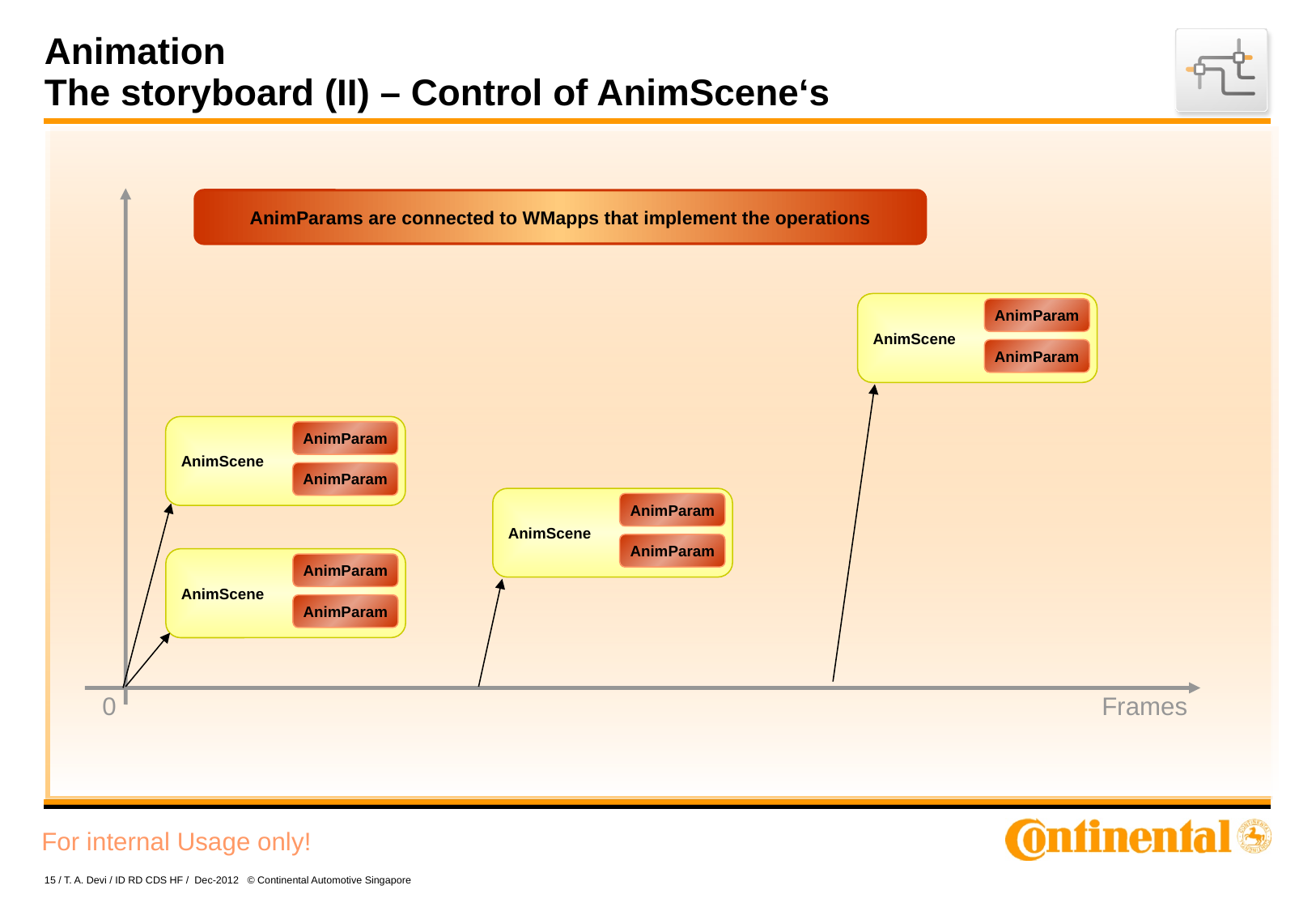

# Animation The storyboard (II) – Control of AnimScene‘s

AnimParams are connected to WMapps that implement the operations
AnimScene
AnimParam
AnimParam

AnimScene
AnimParam
AnimParam
AnimScene
AnimParam

AnimParam
AnimScene
AnimParam

AnimParam

0
Frames

15 / T. A. Devi / ID RD CDS HF /  Dec-2012   © Continental Automotive Singapore